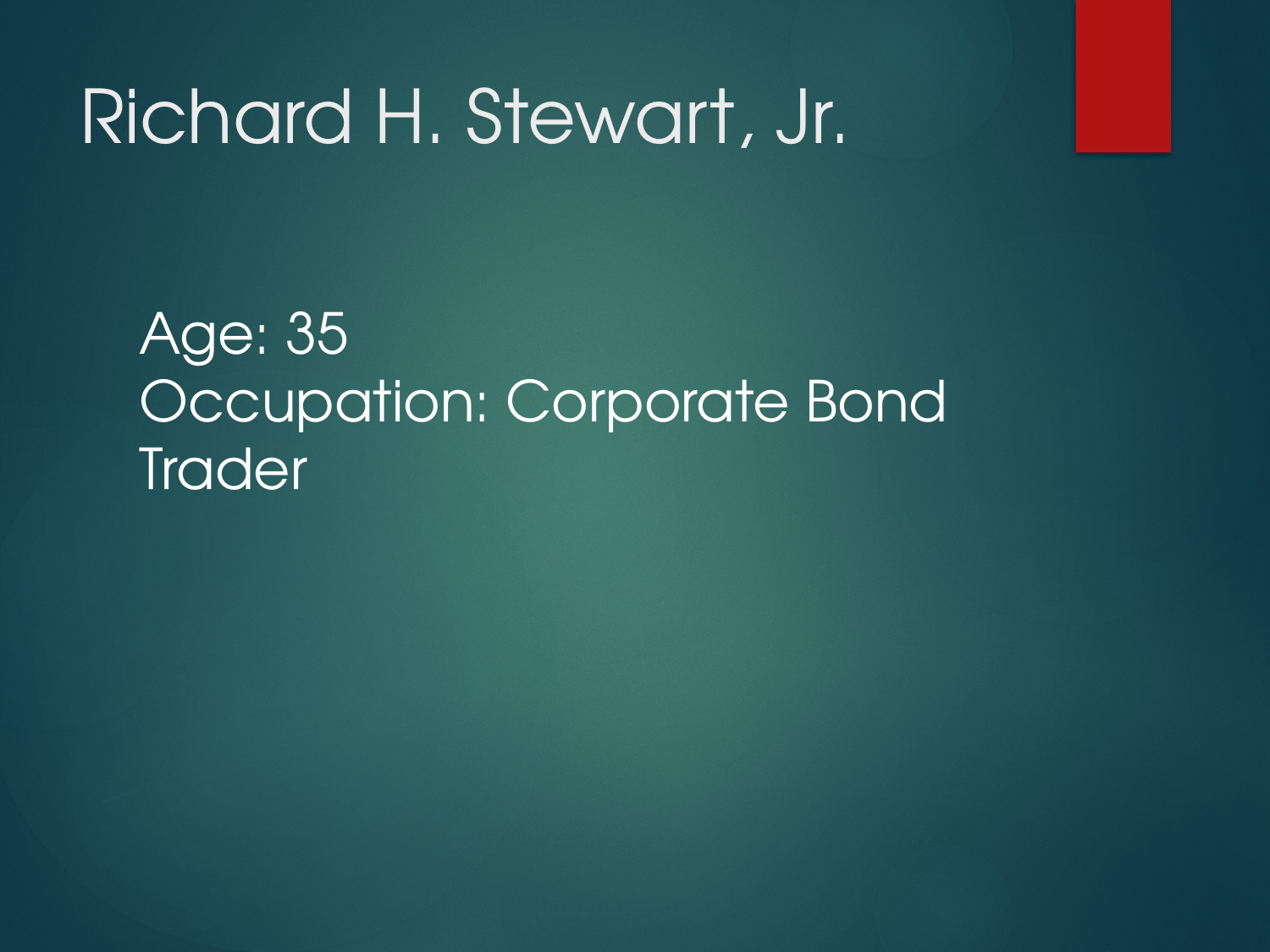

# Richard H. Stewart, Jr.

Age: 35
Occupation: Corporate Bond Trader